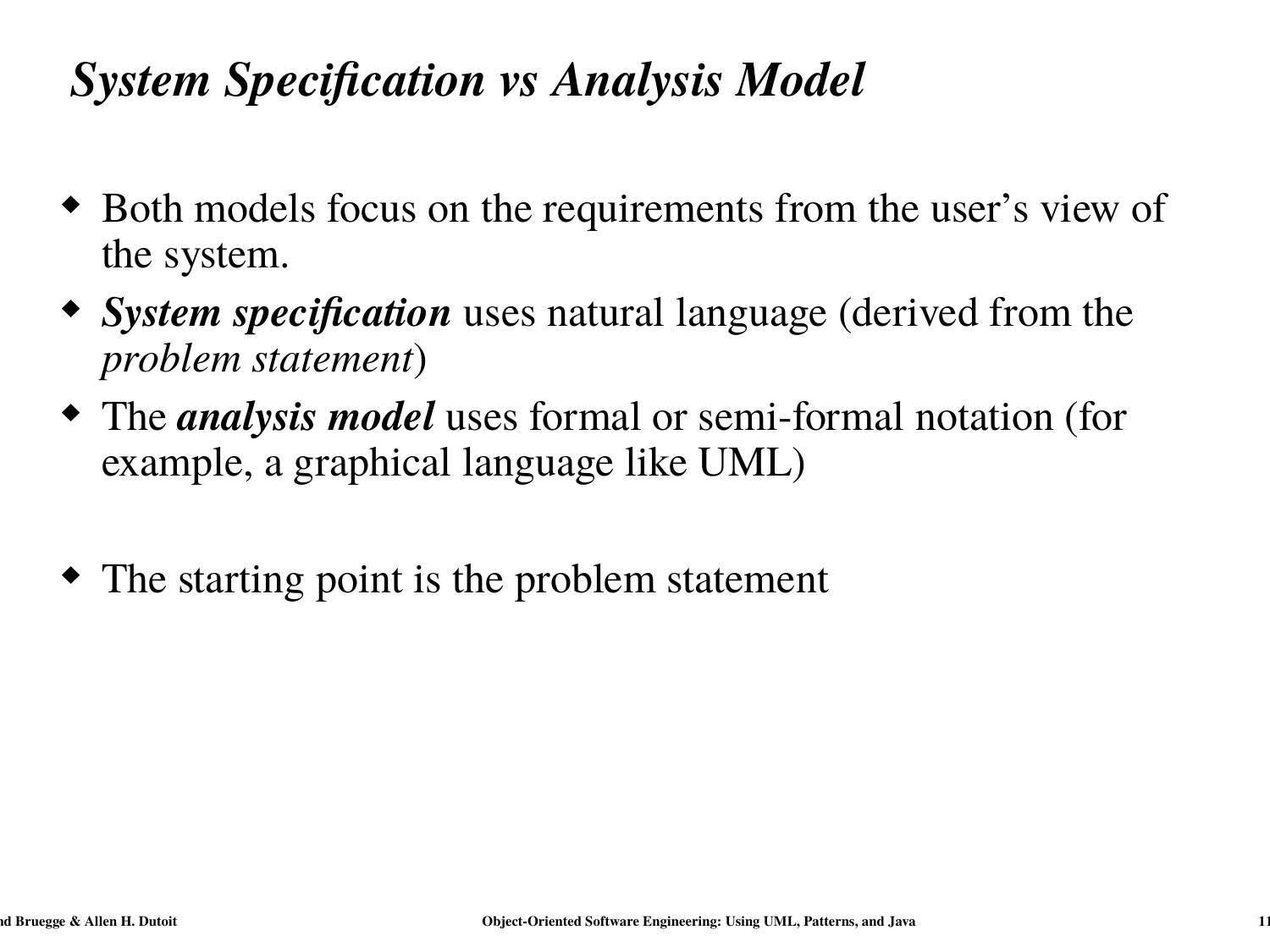

# System Specification vs Analysis Model
Both models focus on the requirements from the user’s view of the system.
System specification uses natural language (derived from the problem statement)
The analysis model uses formal or semi-formal notation (for example, a graphical language like UML)

The starting point is the problem statement